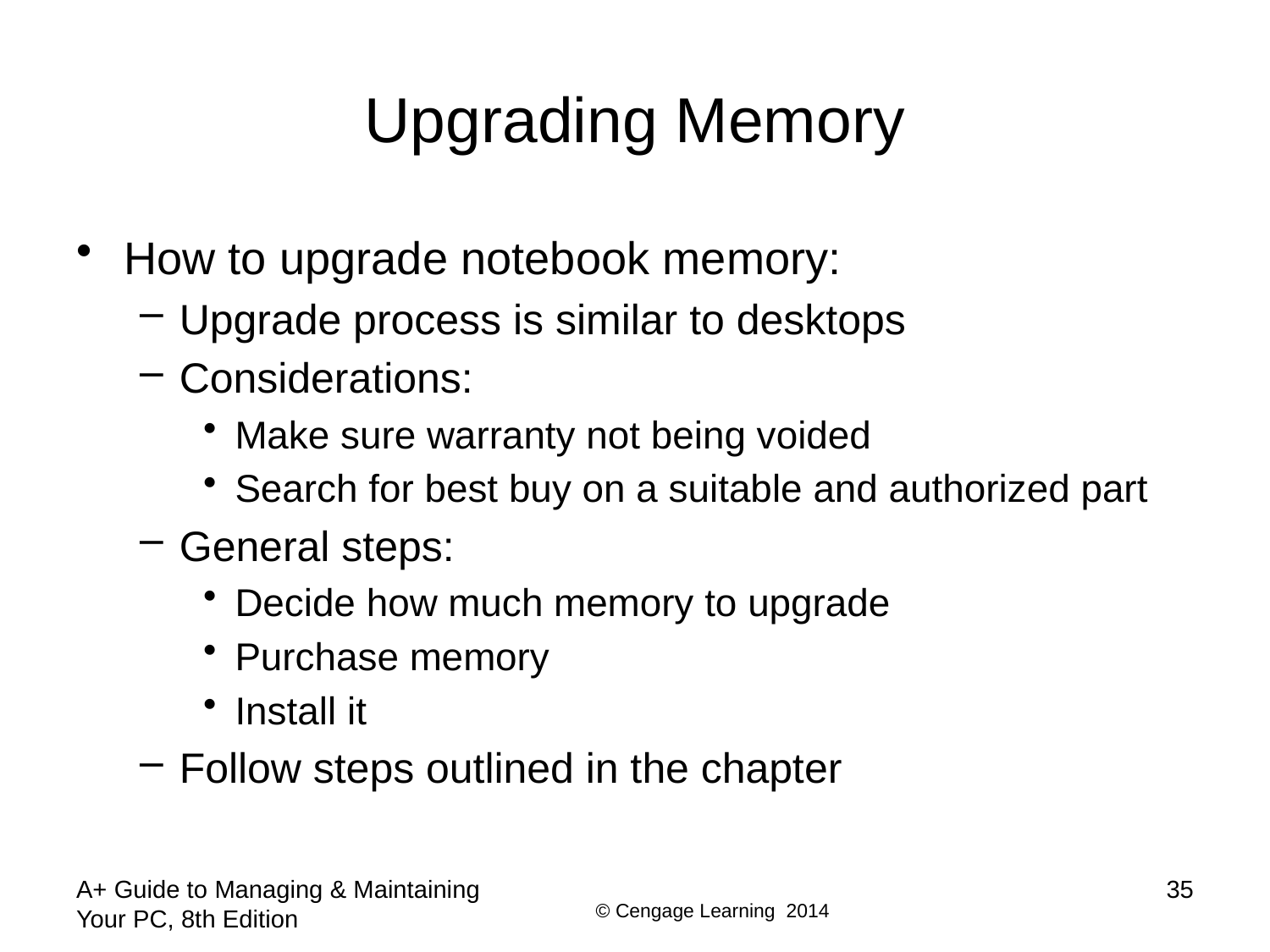

# Upgrading Memory
How to upgrade notebook memory:
Upgrade process is similar to desktops
Considerations:
Make sure warranty not being voided
Search for best buy on a suitable and authorized part
General steps:
Decide how much memory to upgrade
Purchase memory
Install it
Follow steps outlined in the chapter
A+ Guide to Managing & Maintaining Your PC, 8th Edition
35